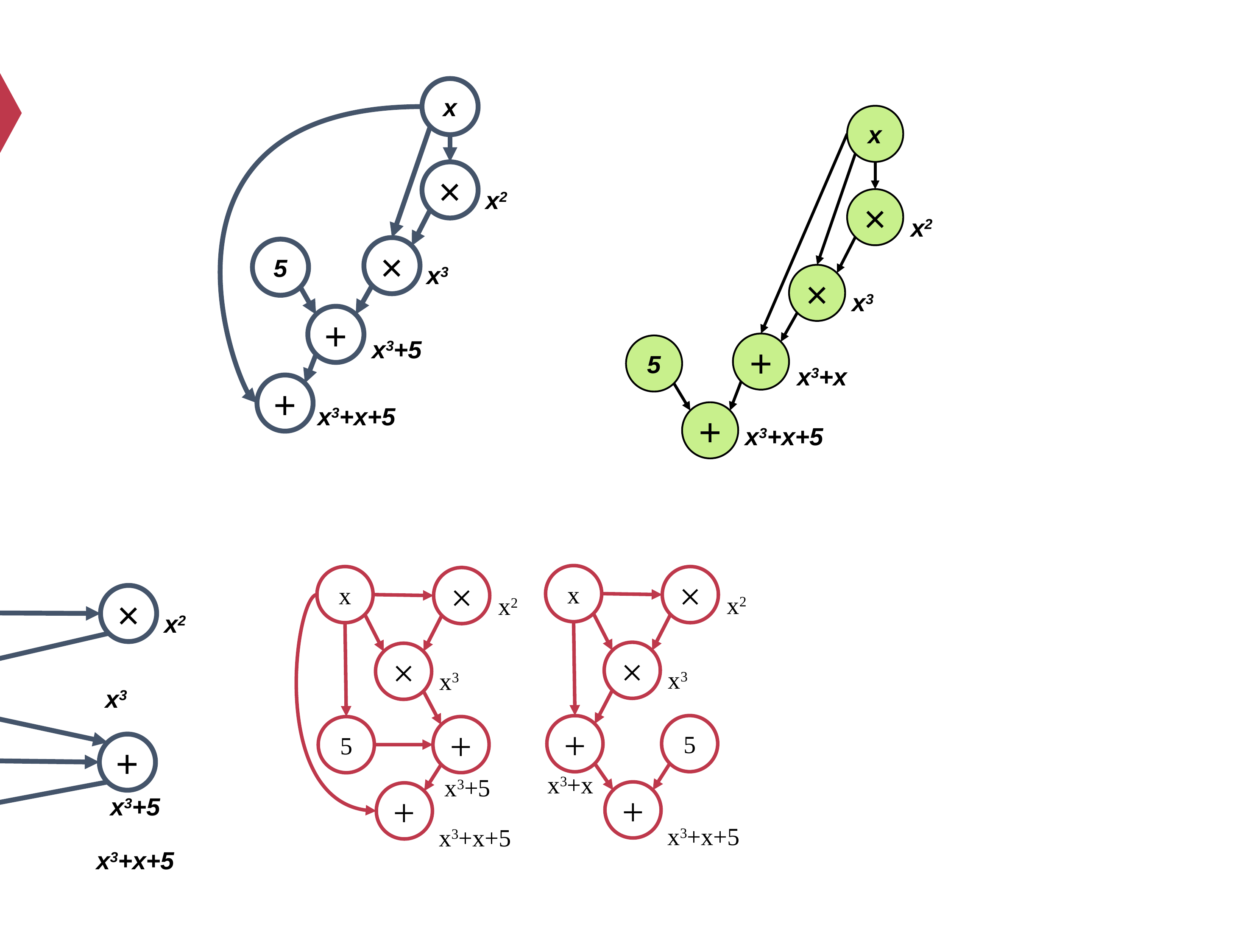

x
x
×
x2
×
x2
×
5
x3
×
x3
+
x3+5
+
5
x3+x
+
x3+x+5
+
x3+x+5
x
x
×
×
x
×
x2
x2
x2
×
×
×
x3
x3
x3
5
+
+
5
5
+
x3+x
x3+5
+
+
x3+5
+
x3+x+5
x3+x+5
x3+x+5